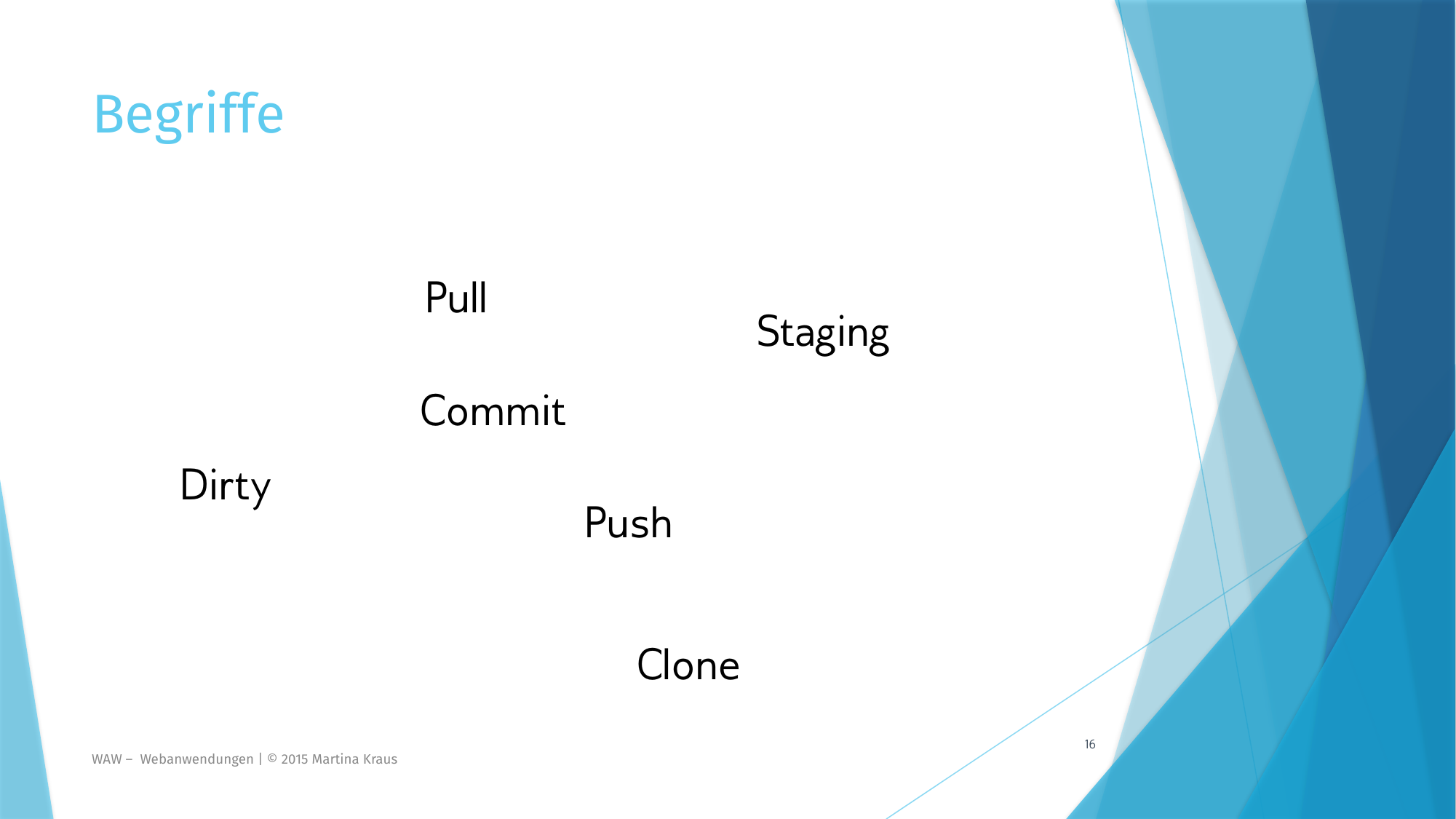

# Begriffe
Pull
Staging
Commit

Dirty
Push

Clone
16
WAW –  Webanwendungen | © 2015 Martina Kraus